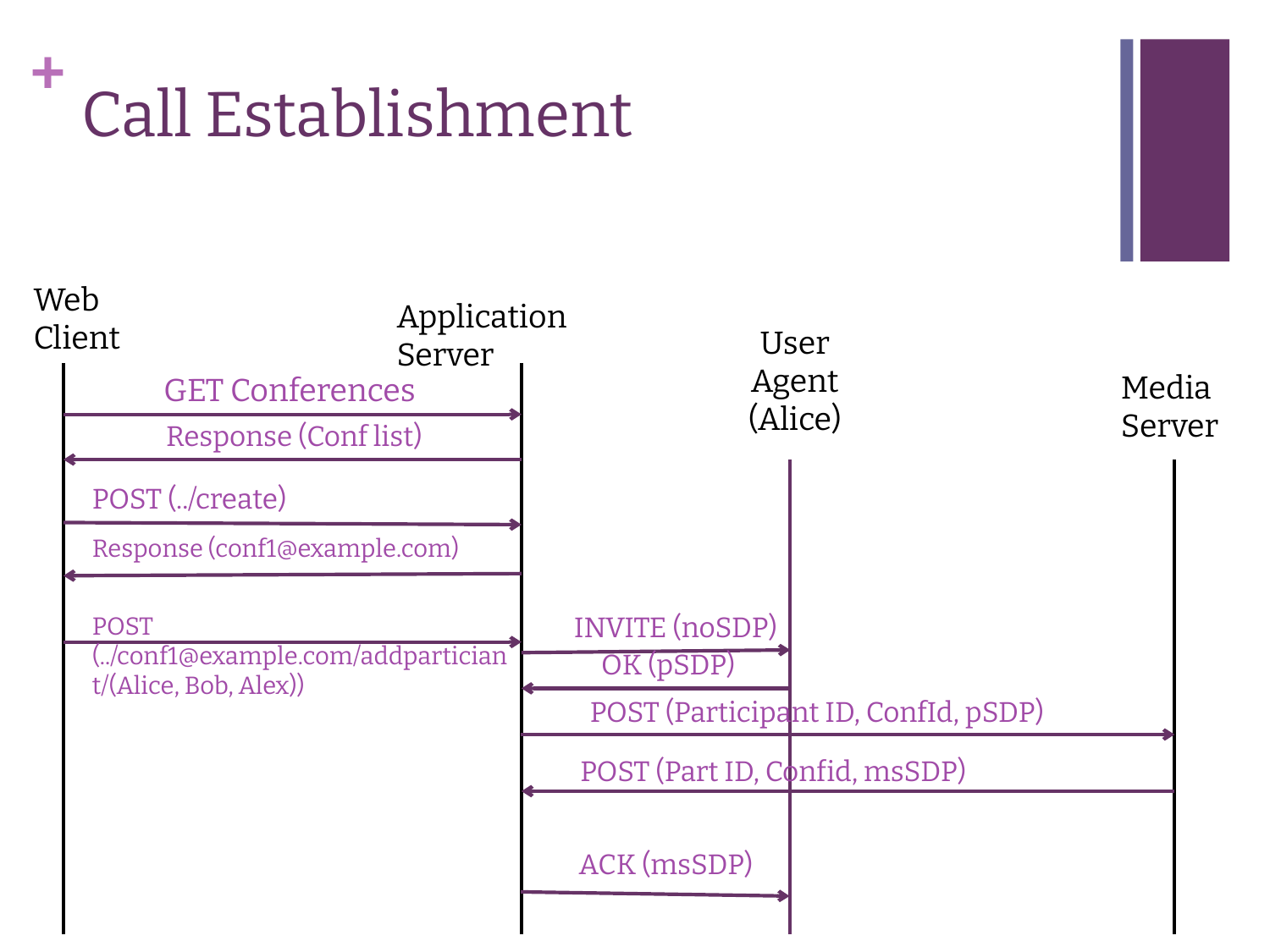

# Call Establishment
Web Client
Application Server
User Agent
(Alice)
Media Server
GET Conferences
Response (Conf list)
POST (../create)
Response (conf1@example.com)
	INVITE (noSDP)
POST (../conf1@example.com/addparticiant/(Alice, Bob, Alex))
OK (pSDP)
POST (Participant ID, ConfId, pSDP)
POST (Part ID, Confid, msSDP)
ACK (msSDP)